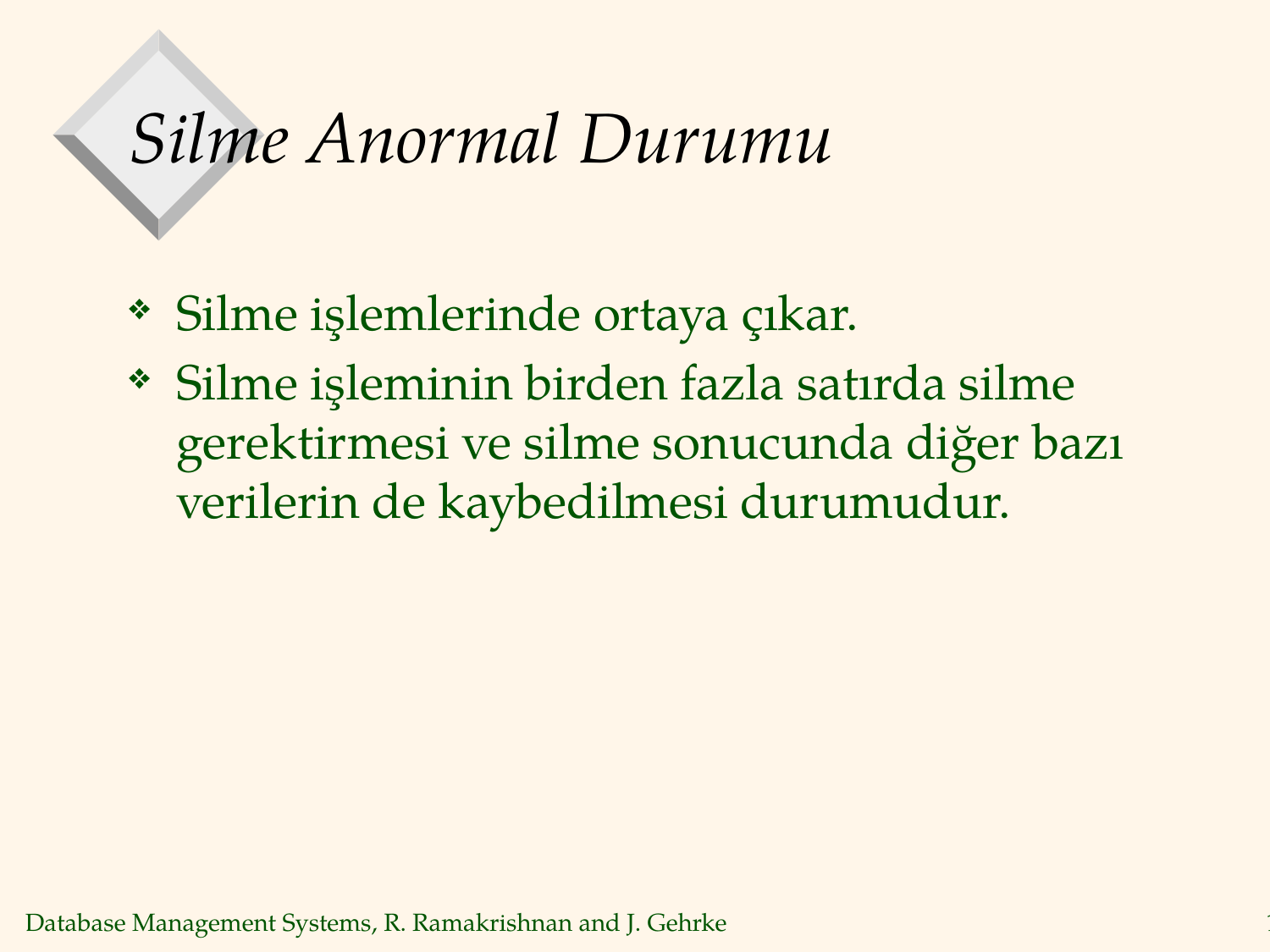

# Silme Anormal Durumu
Silme işlemlerinde ortaya çıkar.
Silme işleminin birden fazla satırda silme gerektirmesi ve silme sonucunda diğer bazı verilerin de kaybedilmesi durumudur.